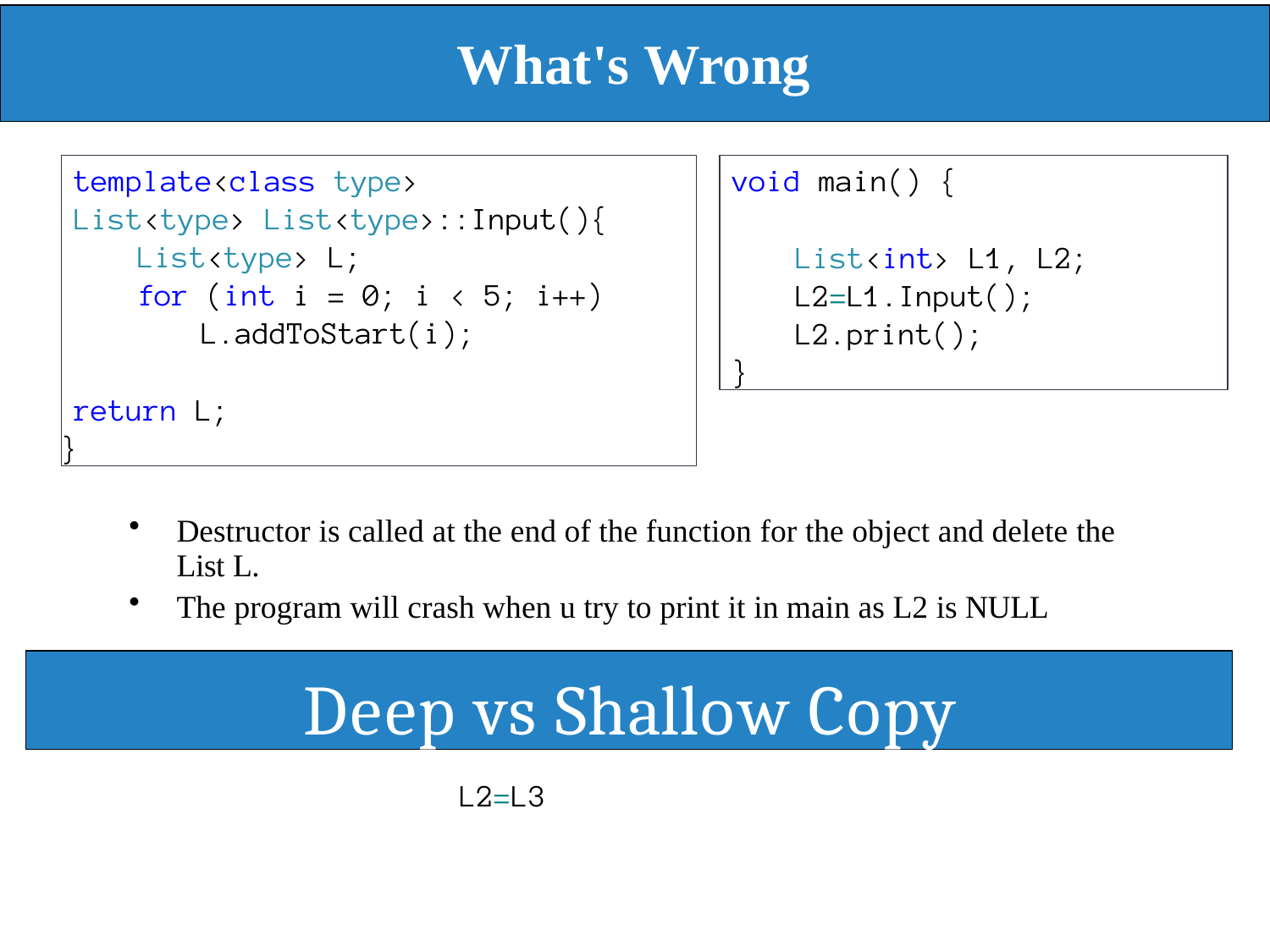

# What's Wrong
template<class type>
List<type> List<type>::Input(){ List<type> L;
for (int i = 0; i < 5; i++) L.addToStart(i);

return L;
}
void main() {

List<int> L1, L2; L2=L1.Input();
L2.print();
}
Destructor is called at the end of the function for the object and delete the List L.
The program will crash when u try to print it in main as L2 is NULL
Deep vs Shallow Copy
L2=L3